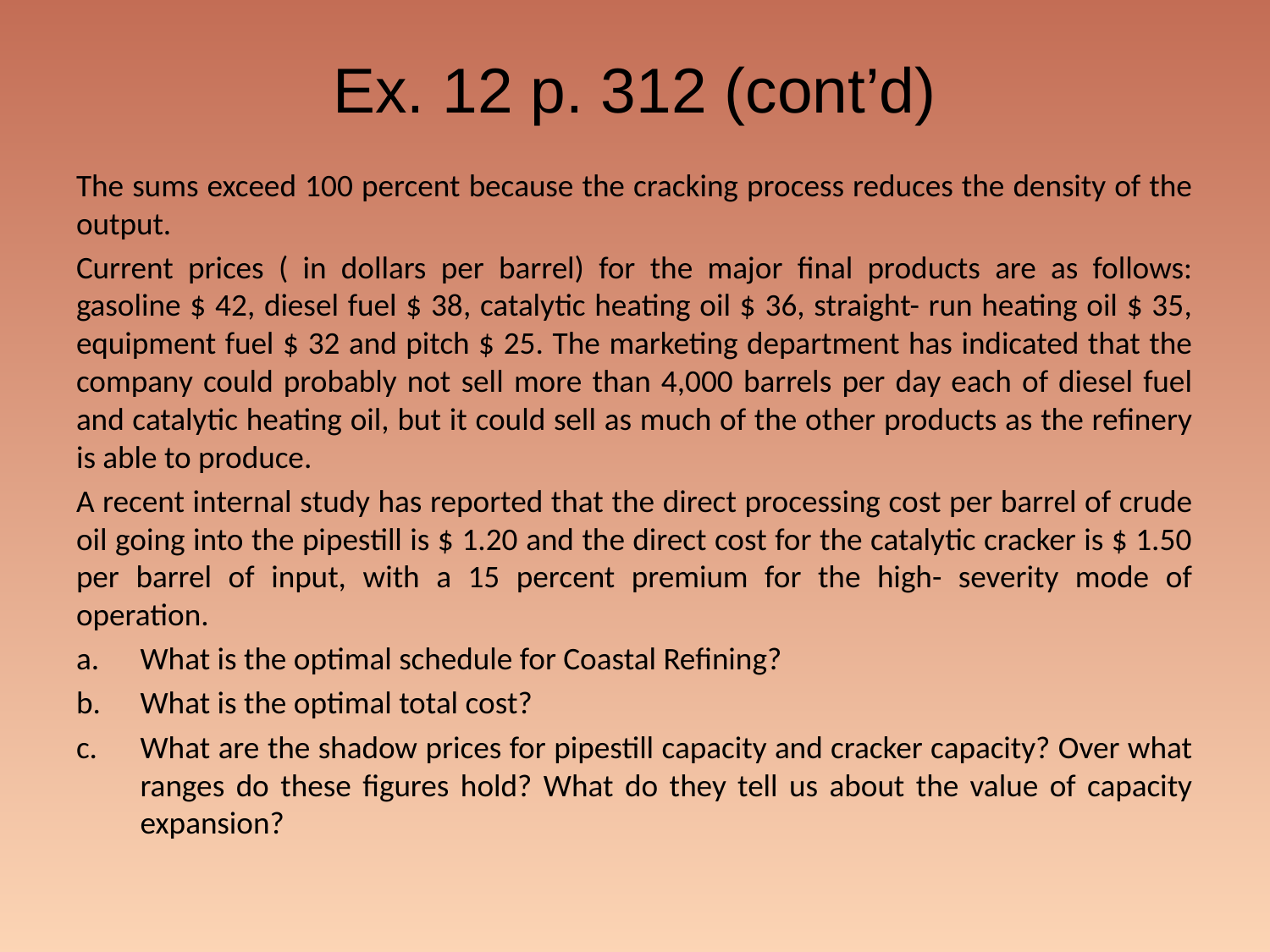

# Ex. 12 p. 312 (cont’d)
The sums exceed 100 percent because the cracking process reduces the density of the output.
Current prices ( in dollars per barrel) for the major final products are as follows: gasoline $ 42, diesel fuel $ 38, catalytic heating oil $ 36, straight- run heating oil $ 35, equipment fuel $ 32 and pitch $ 25. The marketing department has indicated that the company could probably not sell more than 4,000 barrels per day each of diesel fuel and catalytic heating oil, but it could sell as much of the other products as the refinery is able to produce.
A recent internal study has reported that the direct processing cost per barrel of crude oil going into the pipestill is $ 1.20 and the direct cost for the catalytic cracker is $ 1.50 per barrel of input, with a 15 percent premium for the high- severity mode of operation.
What is the optimal schedule for Coastal Refining?
What is the optimal total cost?
What are the shadow prices for pipestill capacity and cracker capacity? Over what ranges do these figures hold? What do they tell us about the value of capacity expansion?